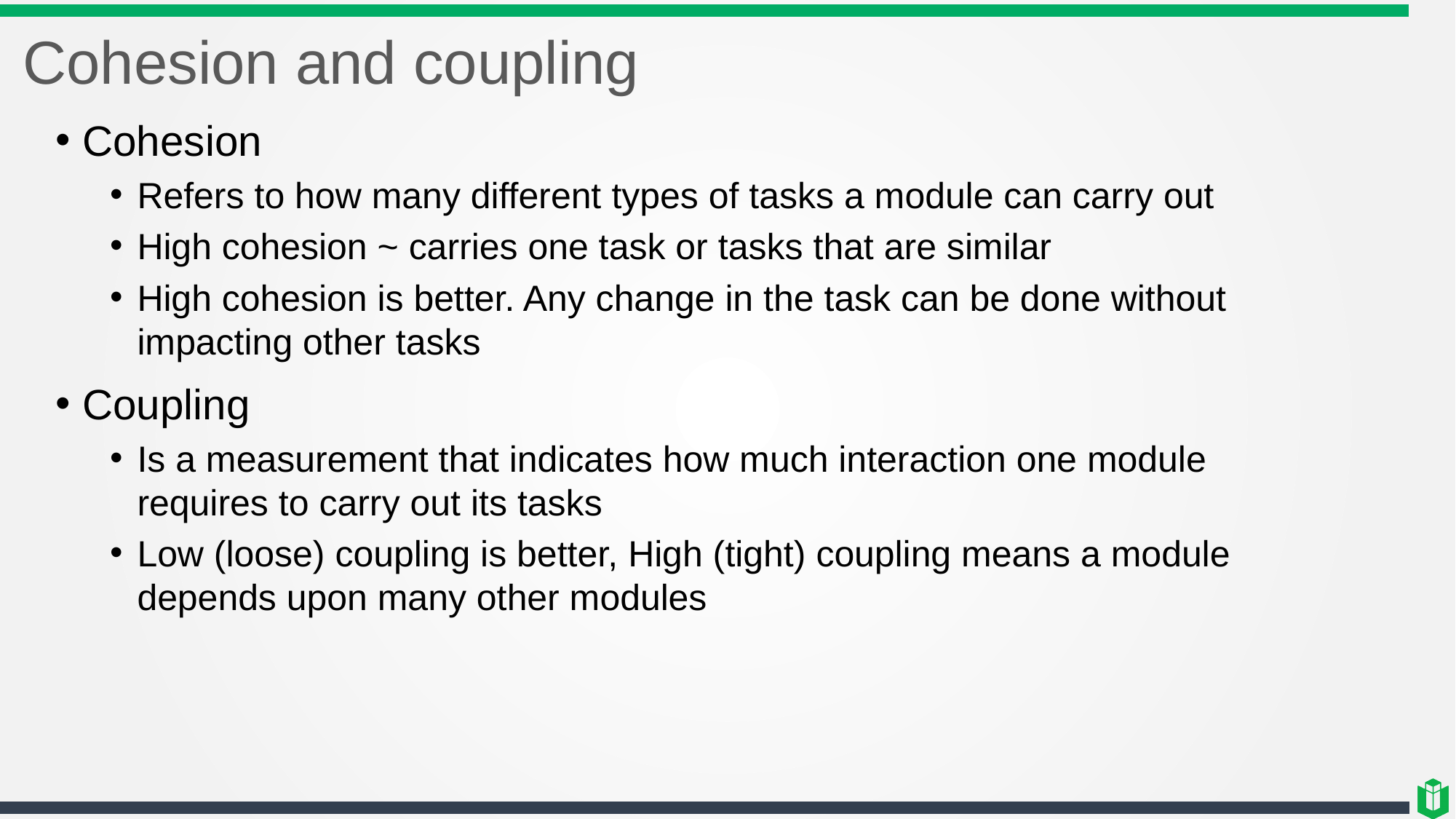

# Cohesion and coupling
Cohesion
Refers to how many different types of tasks a module can carry out
High cohesion ~ carries one task or tasks that are similar
High cohesion is better. Any change in the task can be done without impacting other tasks
Coupling
Is a measurement that indicates how much interaction one module requires to carry out its tasks
Low (loose) coupling is better, High (tight) coupling means a module depends upon many other modules